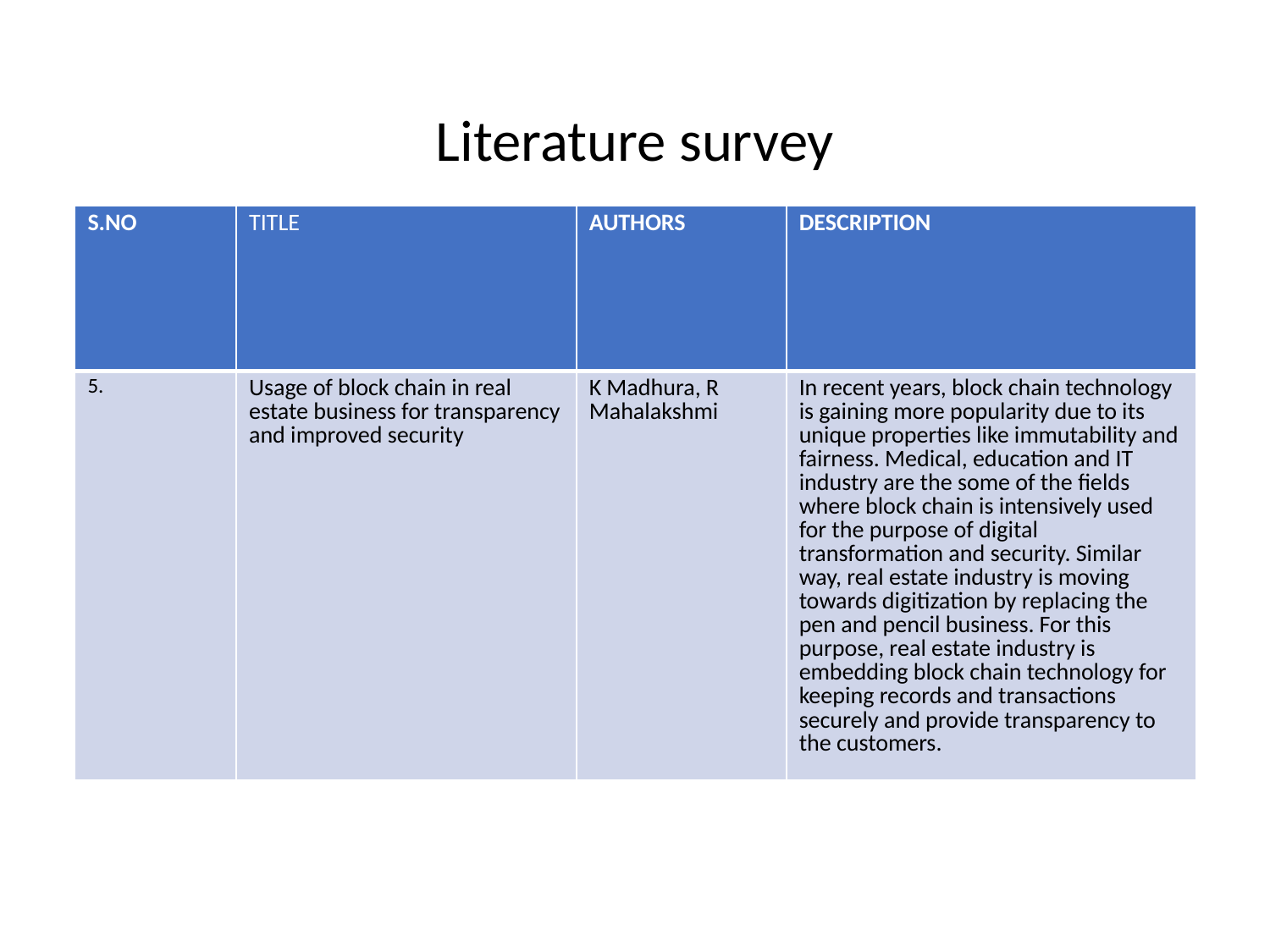

# Literature survey
| S.NO | TITLE | AUTHORS | DESCRIPTION |
| --- | --- | --- | --- |
| 5. | Usage of block chain in real estate business for transparency and improved security | K Madhura, R Mahalakshmi | In recent years, block chain technology is gaining more popularity due to its unique properties like immutability and fairness. Medical, education and IT industry are the some of the fields where block chain is intensively used for the purpose of digital transformation and security. Similar way, real estate industry is moving towards digitization by replacing the pen and pencil business. For this purpose, real estate industry is embedding block chain technology for keeping records and transactions securely and provide transparency to the customers. |